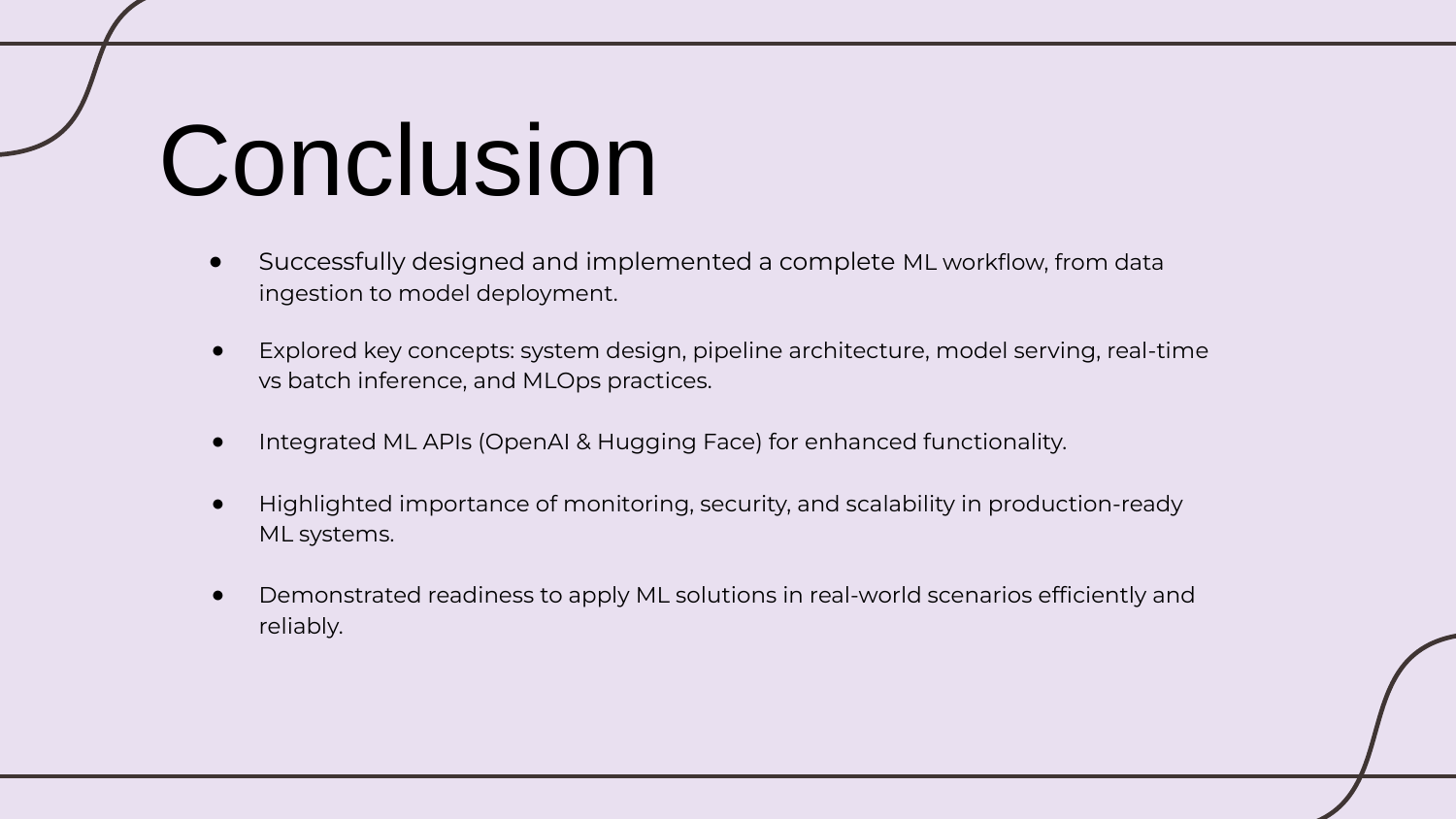

# Conclusion
Successfully designed and implemented a complete ML workflow, from data ingestion to model deployment.
Explored key concepts: system design, pipeline architecture, model serving, real-time vs batch inference, and MLOps practices.
Integrated ML APIs (OpenAI & Hugging Face) for enhanced functionality.
Highlighted importance of monitoring, security, and scalability in production-ready ML systems.
Demonstrated readiness to apply ML solutions in real-world scenarios efficiently and reliably.